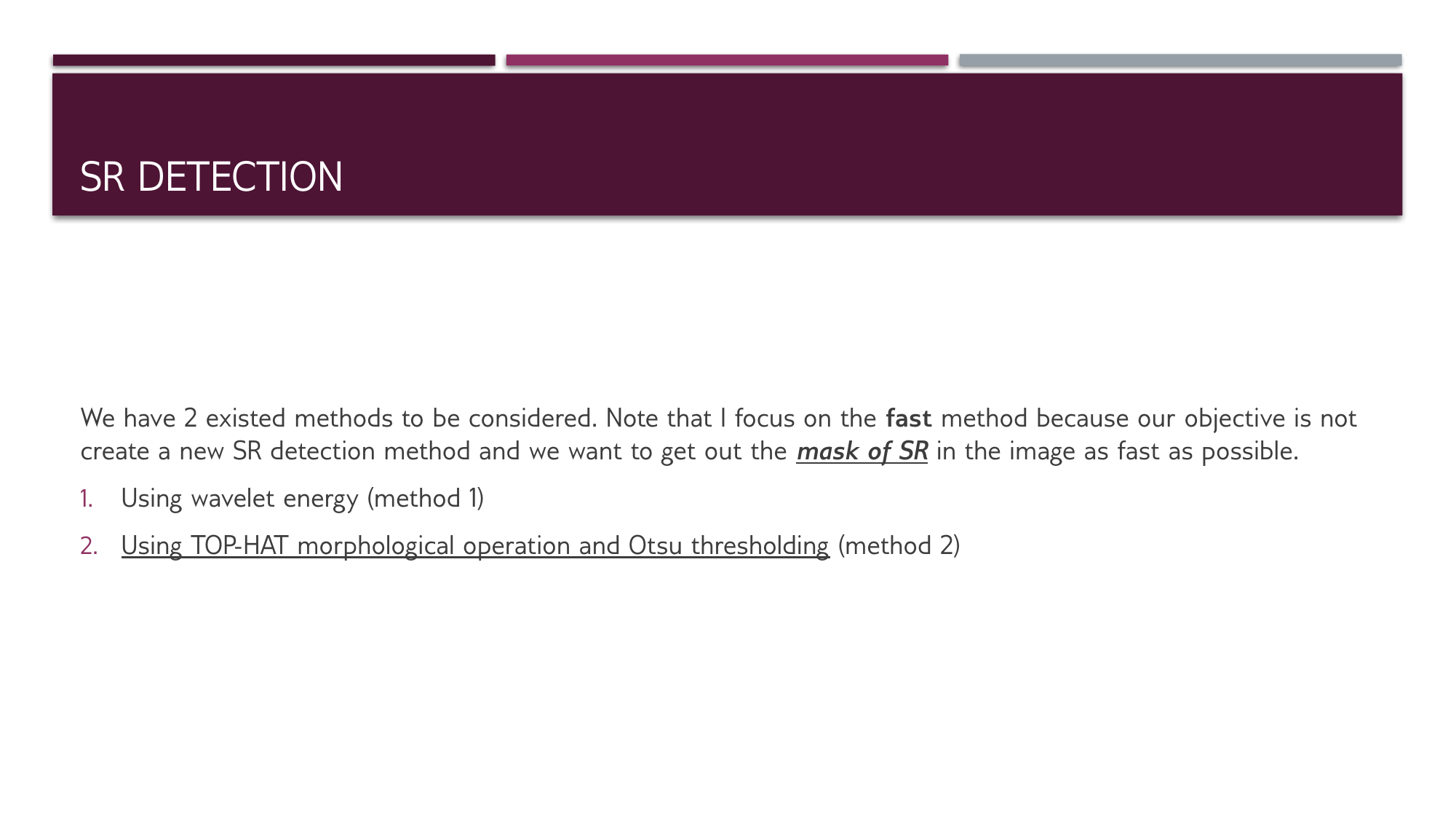

# SR detection
We have 2 existed methods to be considered. Note that I focus on the fast method because our objective is not create a new SR detection method and we want to get out the mask of SR in the image as fast as possible.
Using wavelet energy (method 1)
Using TOP-HAT morphological operation and Otsu thresholding (method 2)